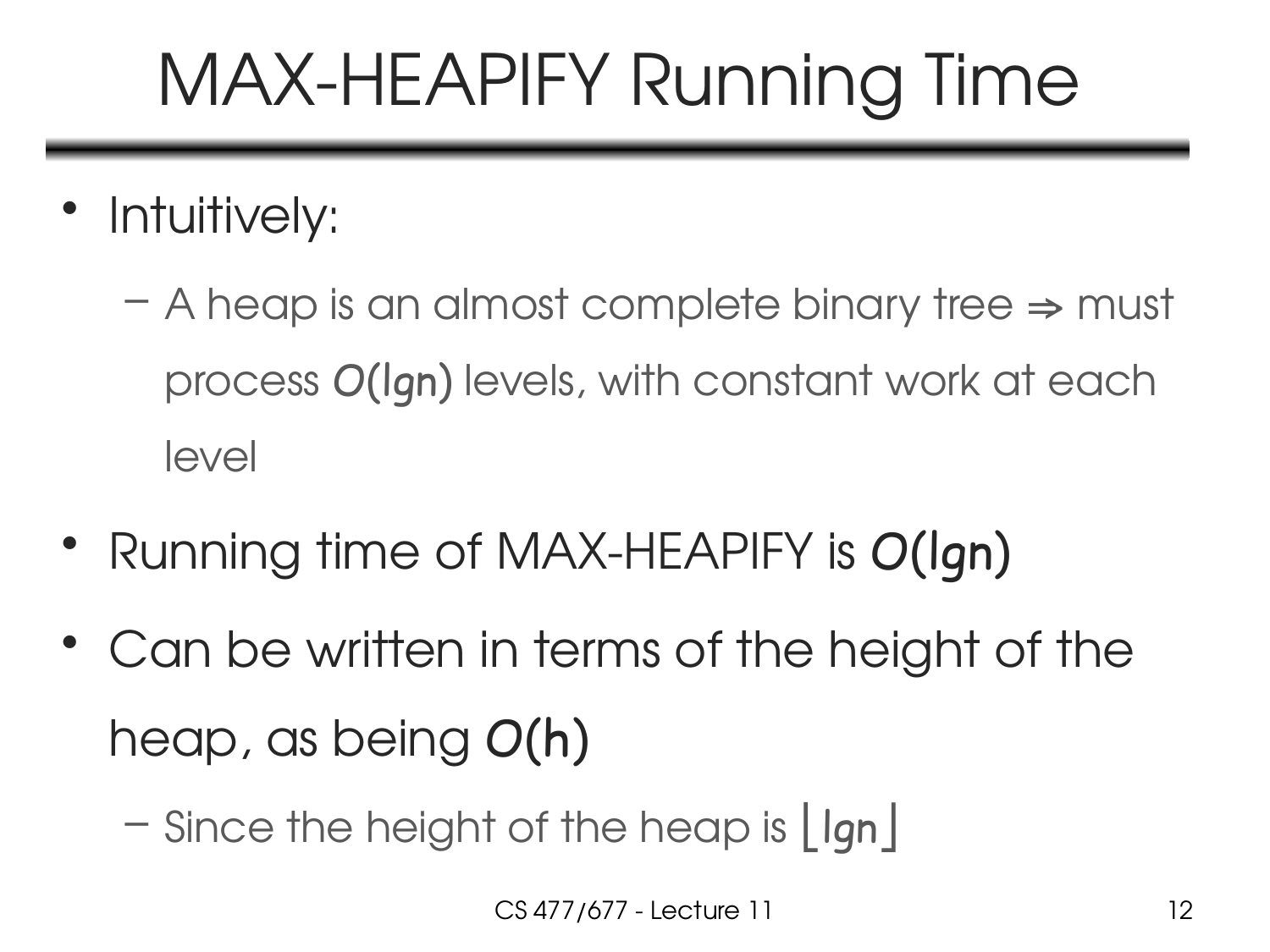

# MAX-HEAPIFY Running Time
Intuitively:
A heap is an almost complete binary tree ⇒ must process O(lgn) levels, with constant work at each level
Running time of MAX-HEAPIFY is O(lgn)
Can be written in terms of the height of the heap, as being O(h)
Since the height of the heap is ⎣lgn⎦
CS 477/677 - Lecture 11
12